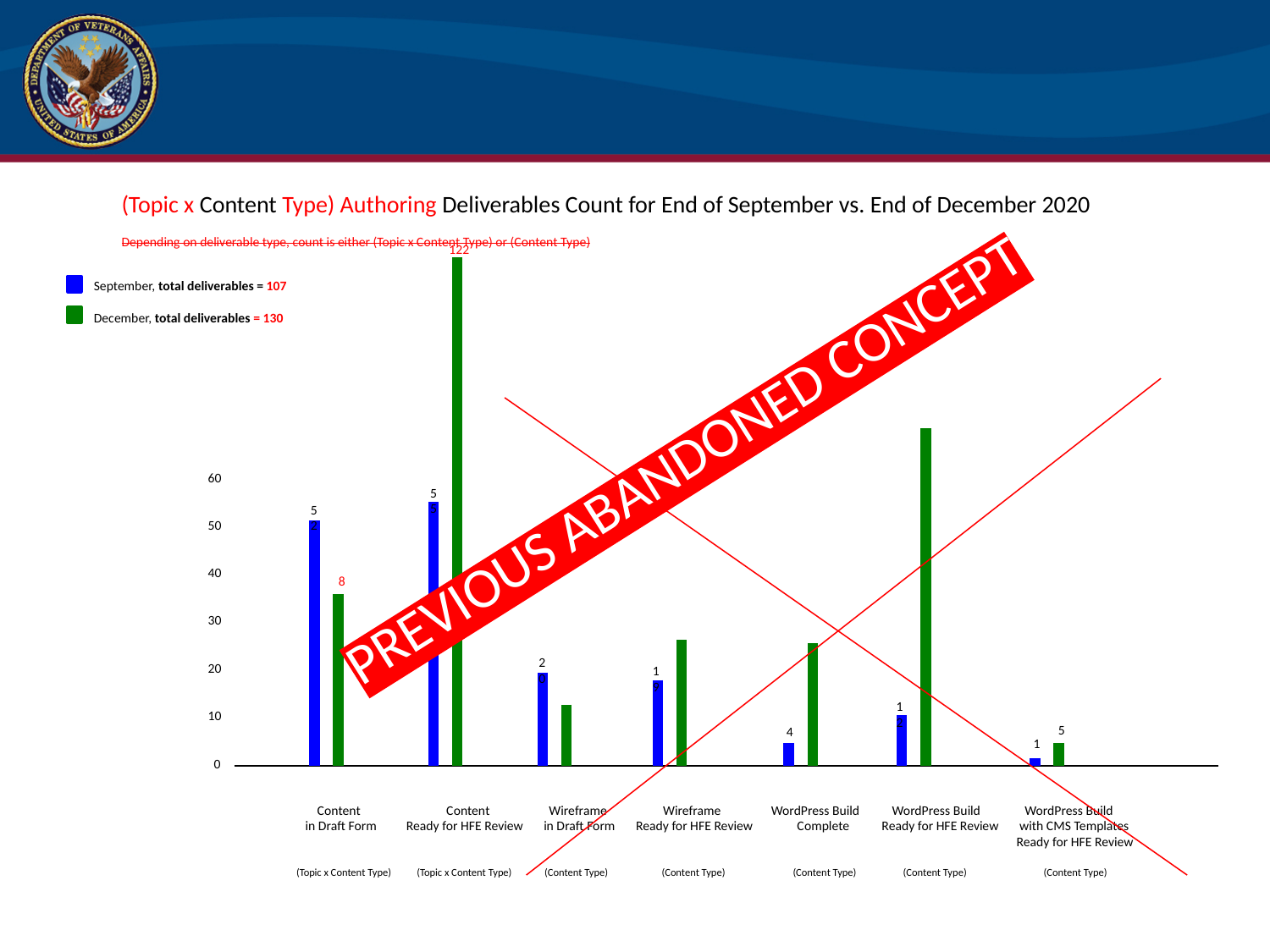

(Topic x Content Type) Authoring Deliverables Count for End of September vs. End of December 2020

Depending on deliverable type, count is either (Topic x Content Type) or (Content Type)

122
September, total deliverables = 107

December, total deliverables = 130

PREVIOUS ABANDONED CONCEPT
60

50

40

30

20

10

  0
55
52
8
20
19
12
5
4
1
       Content                             Content                    Wireframe                   Wireframe                 WordPress Build           WordPress Build               WordPress Build
   in Draft Form          Ready for HFE Review       in Draft Form       Ready for HFE Review               Complete           Ready for HFE Review       with CMS Templates
                                                                                                                                                                                                                                                   Ready for HFE Review

(Topic x Content Type)           (Topic x Content Type)              (Content Type)                       (Content Type)                             (Content Type)                    (Content Type)                                 (Content Type)